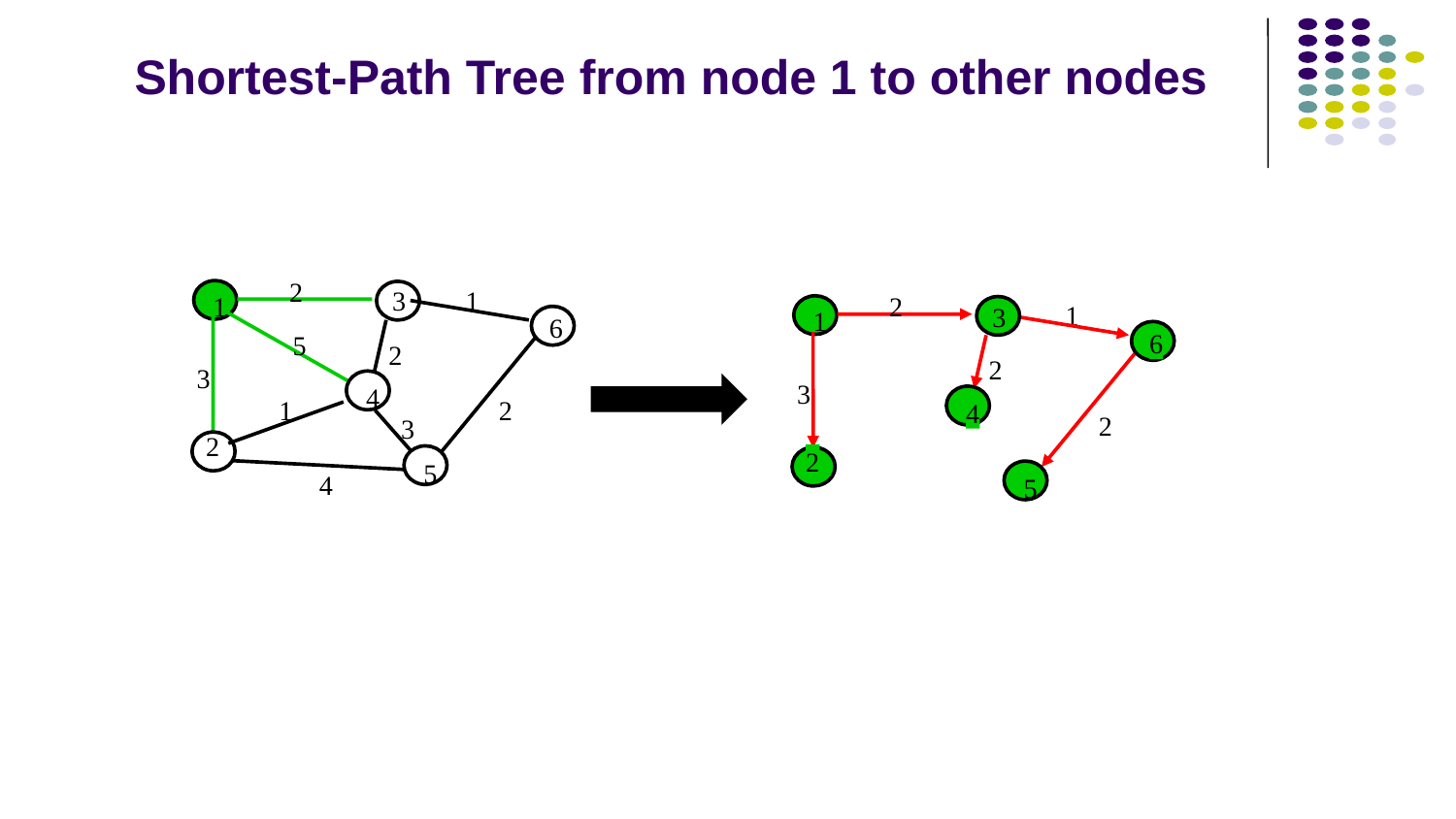

# Shortest-Path Tree from node 1 to other nodes
2

3
1
1

6

5

2
3

4
1
2

3
2

5

4
2

3
1
3
1

6

2

3

4
2
2

5